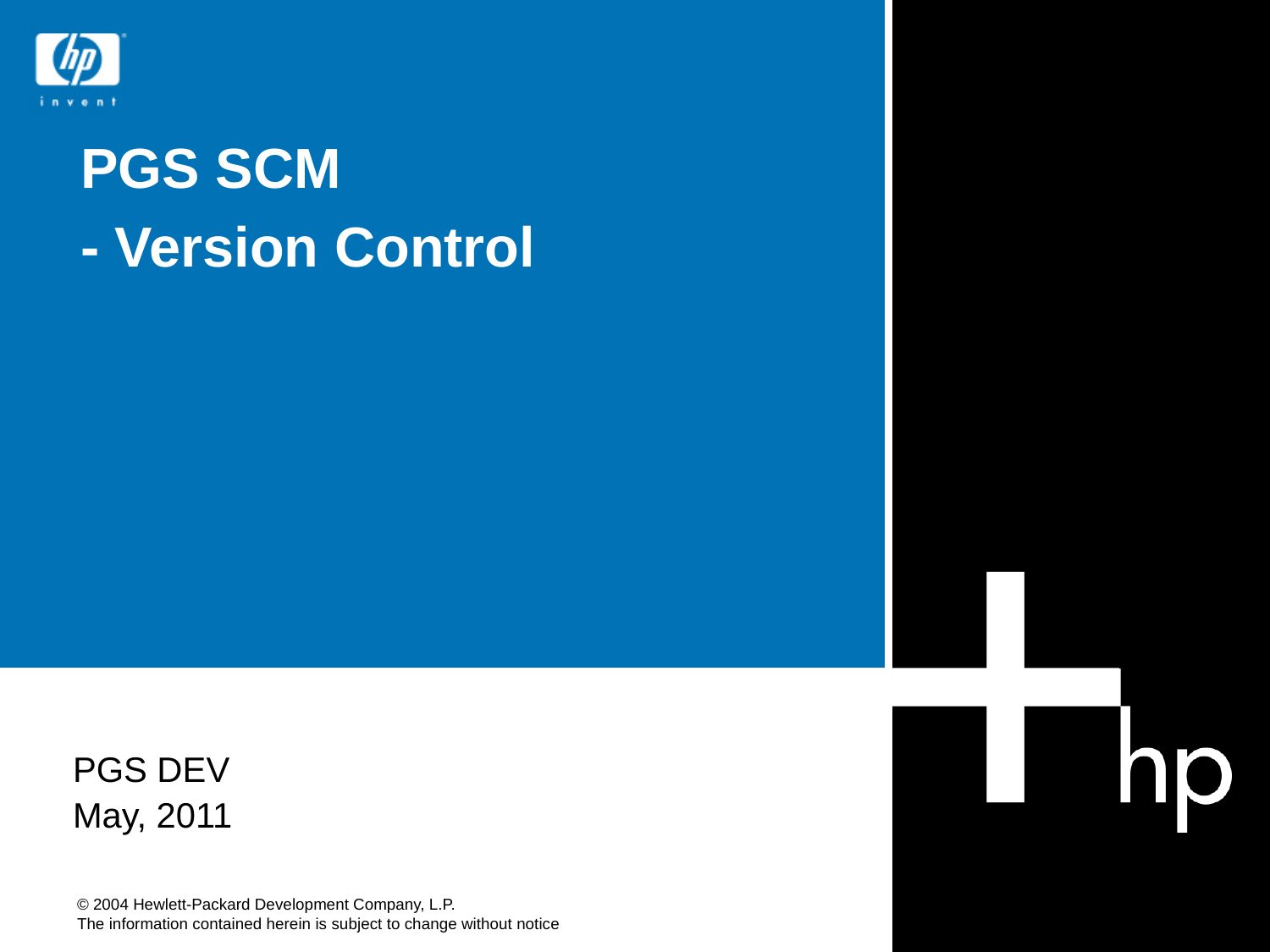

PGS SCM
- Version Control
PGS DEV
May, 2011